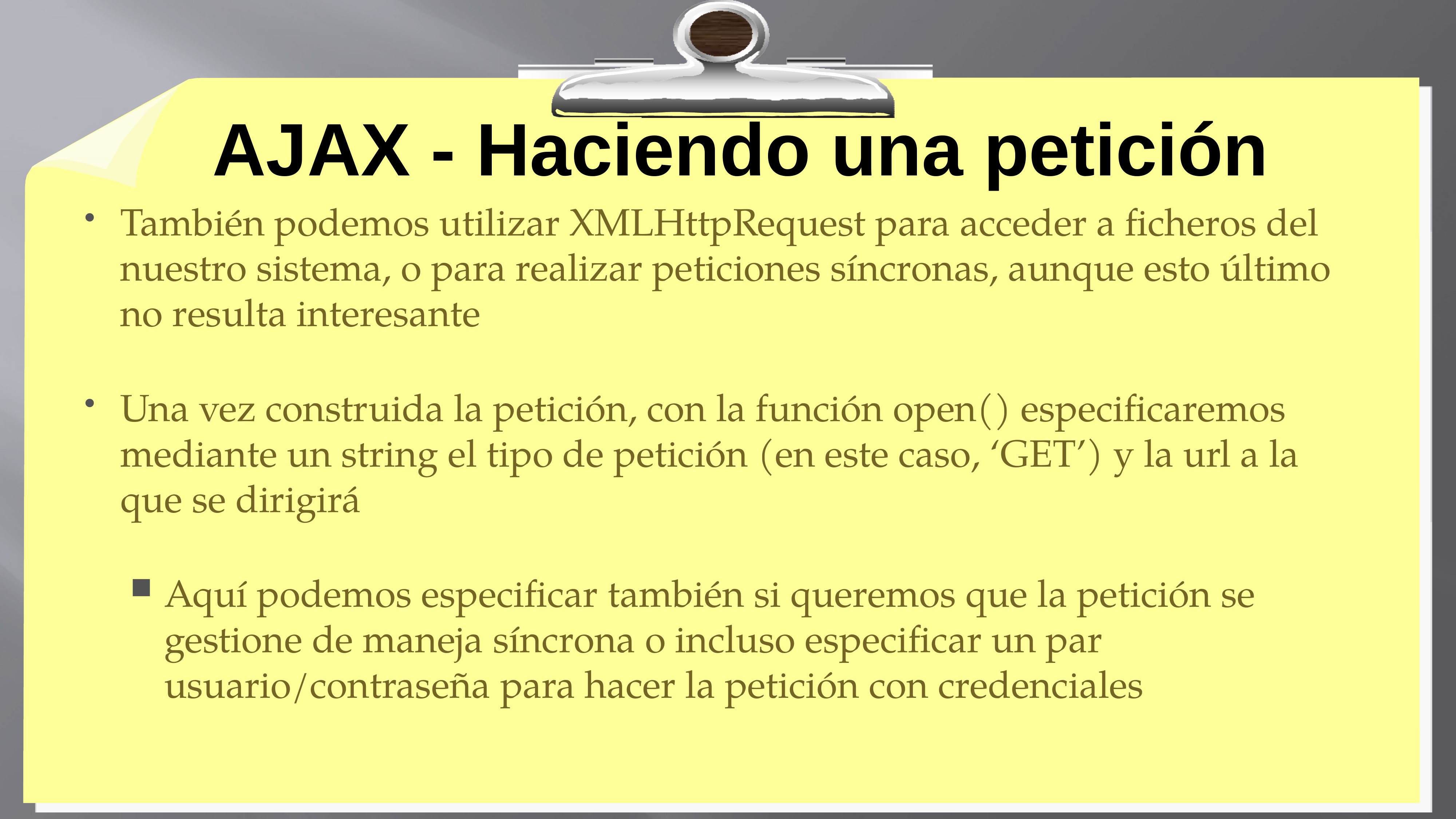

# AJAX - Haciendo una petición
También podemos utilizar XMLHttpRequest para acceder a ficheros del nuestro sistema, o para realizar peticiones síncronas, aunque esto último no resulta interesante
Una vez construida la petición, con la función open() especificaremos mediante un string el tipo de petición (en este caso, ‘GET’) y la url a la que se dirigirá
Aquí podemos especificar también si queremos que la petición se gestione de maneja síncrona o incluso especificar un par usuario/contraseña para hacer la petición con credenciales